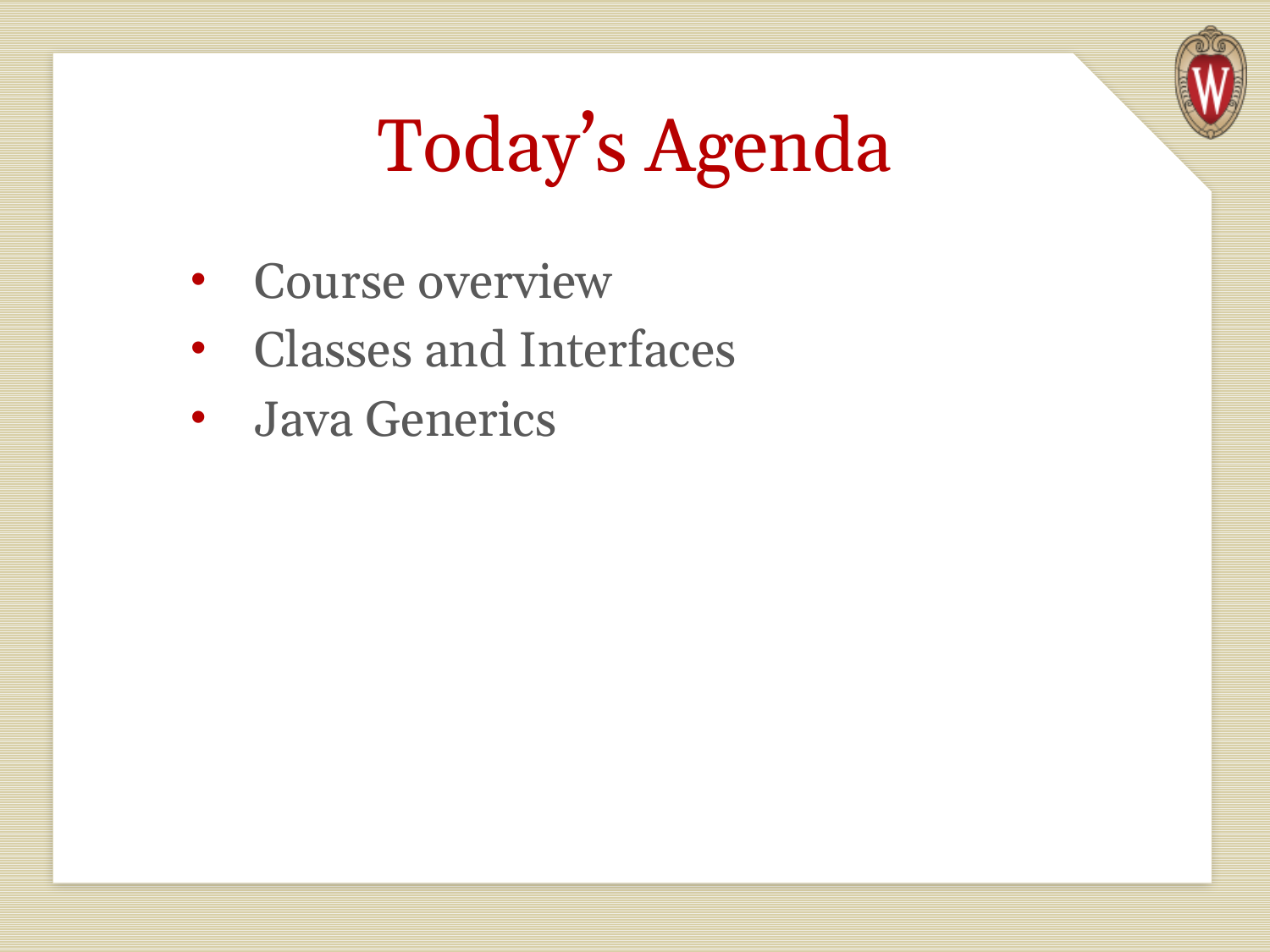

# Today’s Agenda
Course overview
Classes and Interfaces
Java Generics